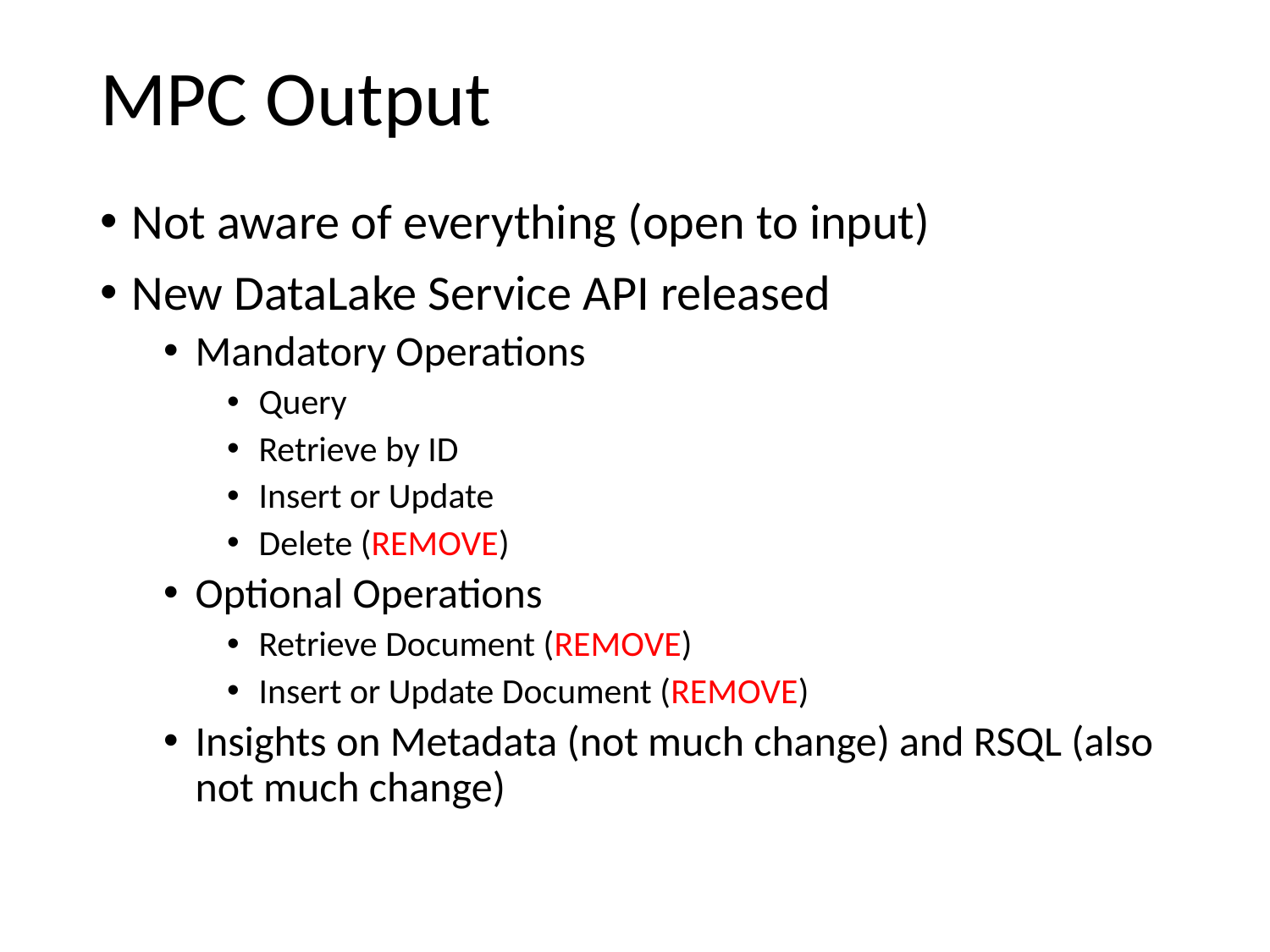

# MPC Output
Not aware of everything (open to input)
New DataLake Service API released
Mandatory Operations
Query
Retrieve by ID
Insert or Update
Delete (REMOVE)
Optional Operations
Retrieve Document (REMOVE)
Insert or Update Document (REMOVE)
Insights on Metadata (not much change) and RSQL (also not much change)